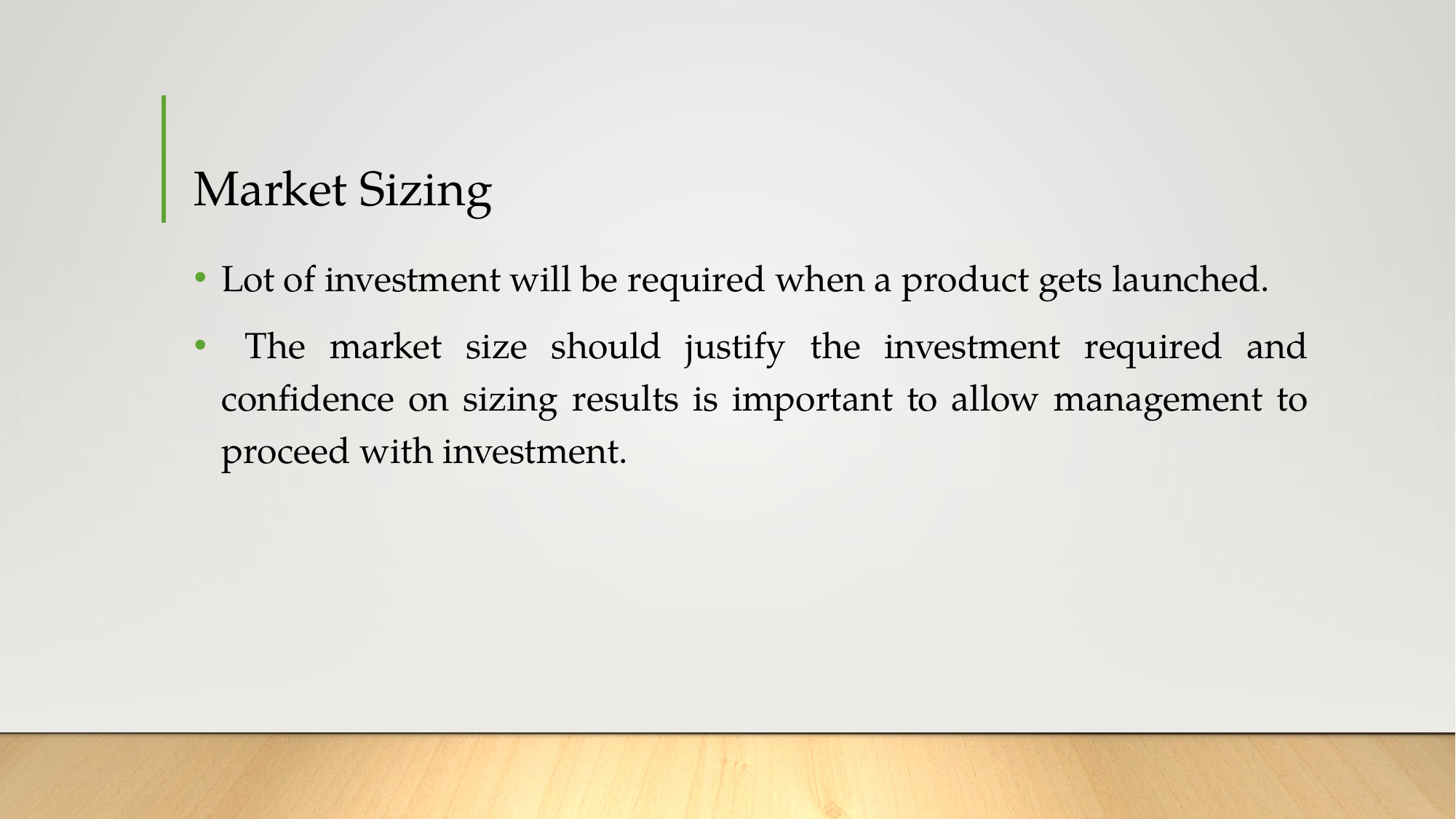

# Market Sizing
Lot of investment will be required when a product gets launched.
 The market size should justify the investment required and confidence on sizing results is important to allow management to proceed with investment.